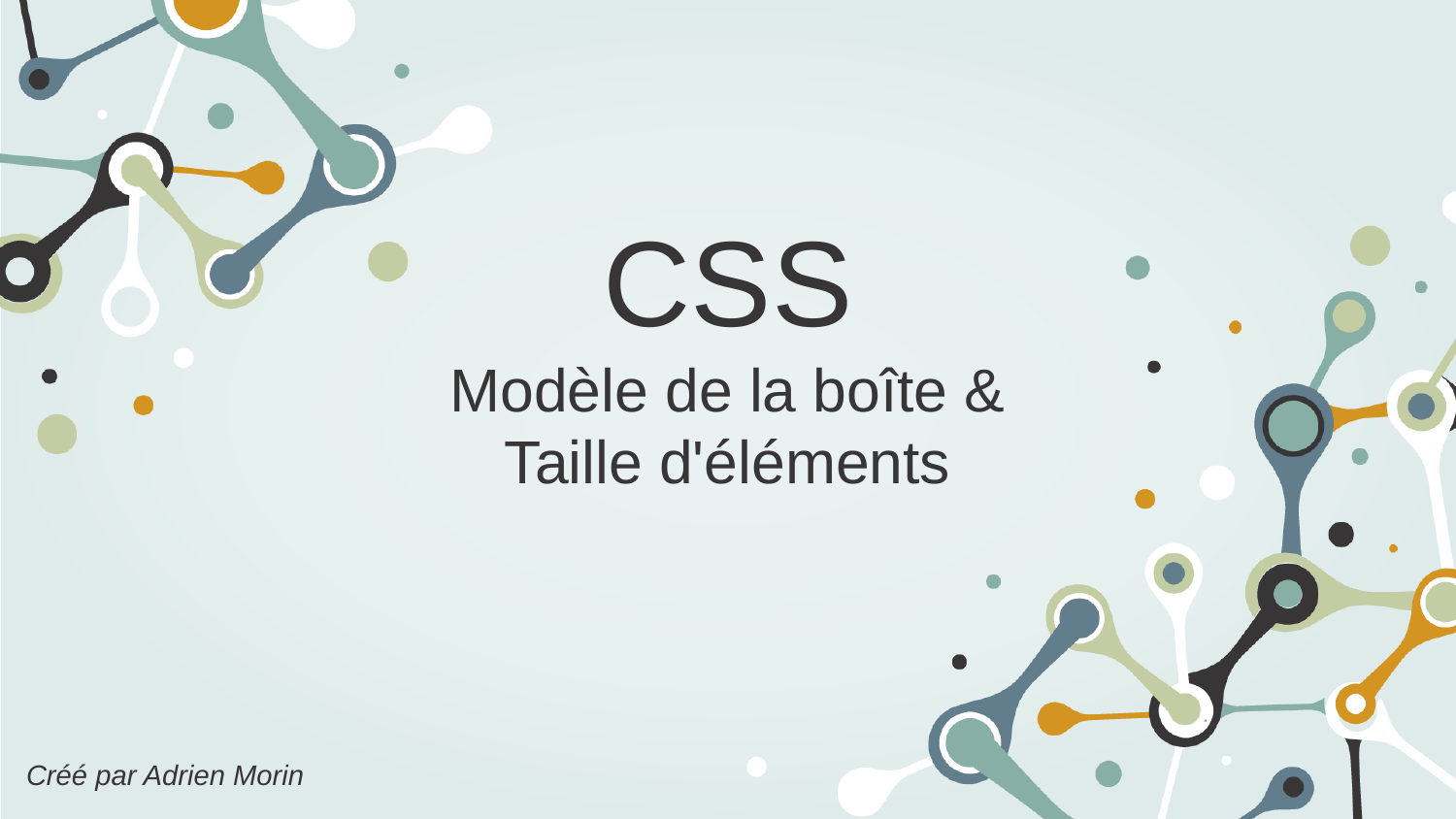

# CSS
Modèle de la boîte & Taille d'éléments
Créé par Adrien Morin